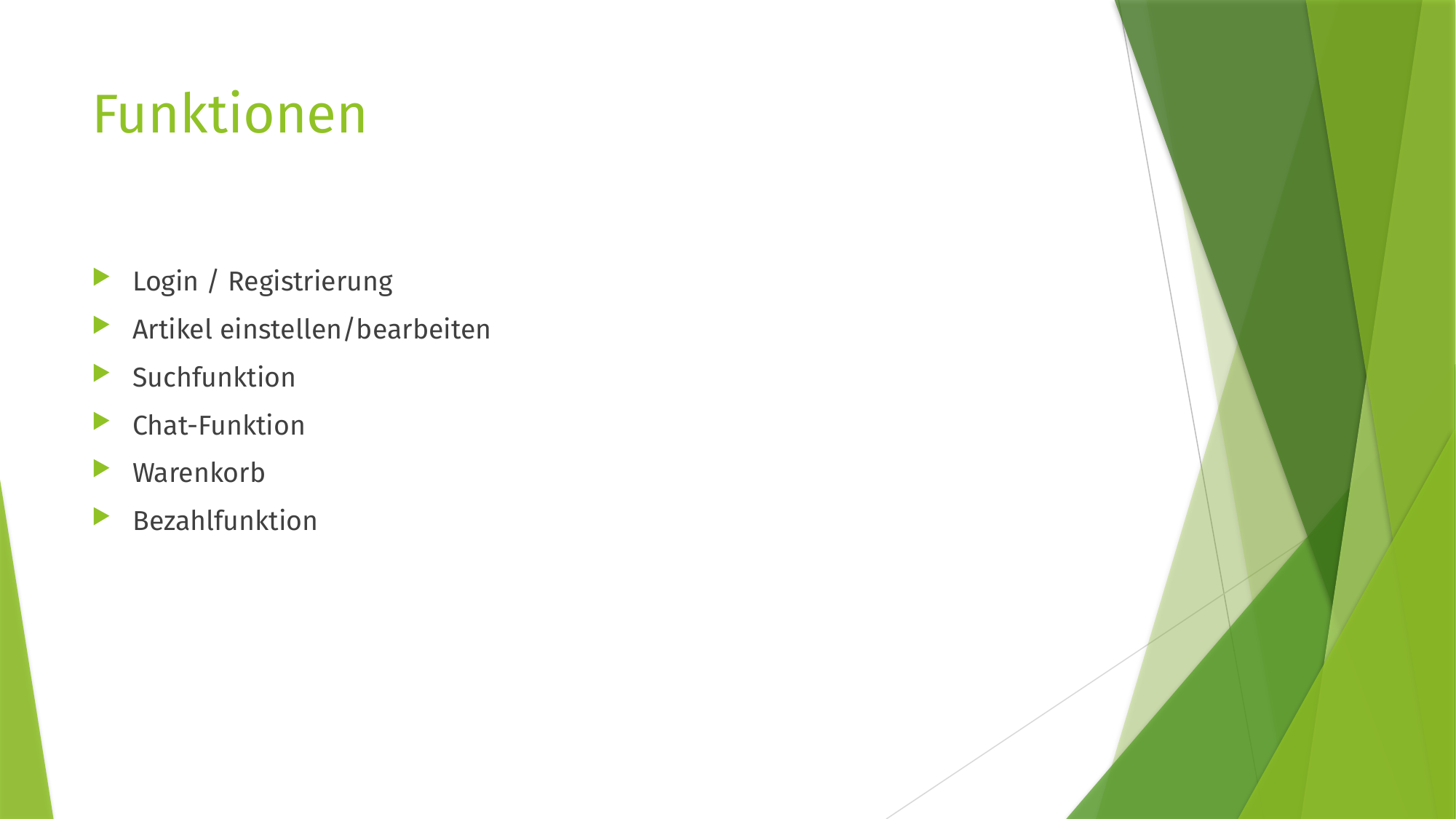

# Funktionen
Login / Registrierung
Artikel einstellen/bearbeiten
Suchfunktion
Chat-Funktion
Warenkorb
Bezahlfunktion